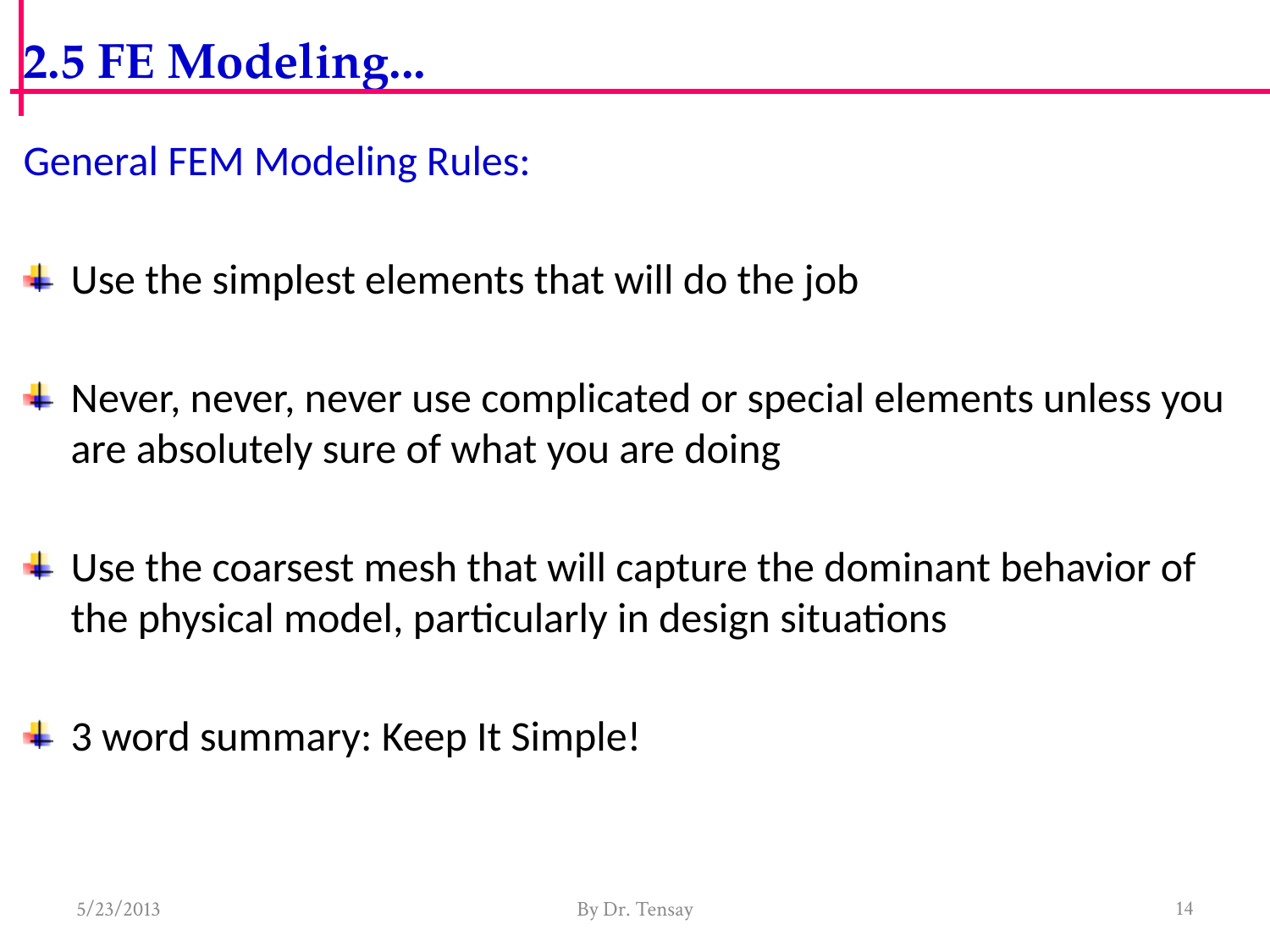

# 2.5 FE Modeling...
General FEM Modeling Rules:

Use the simplest elements that will do the job

Never, never, never use complicated or special elements unless you are absolutely sure of what you are doing

Use the coarsest mesh that will capture the dominant behavior of the physical model, particularly in design situations

3 word summary: Keep It Simple!

5/23/2013
By Dr. Tensay
14